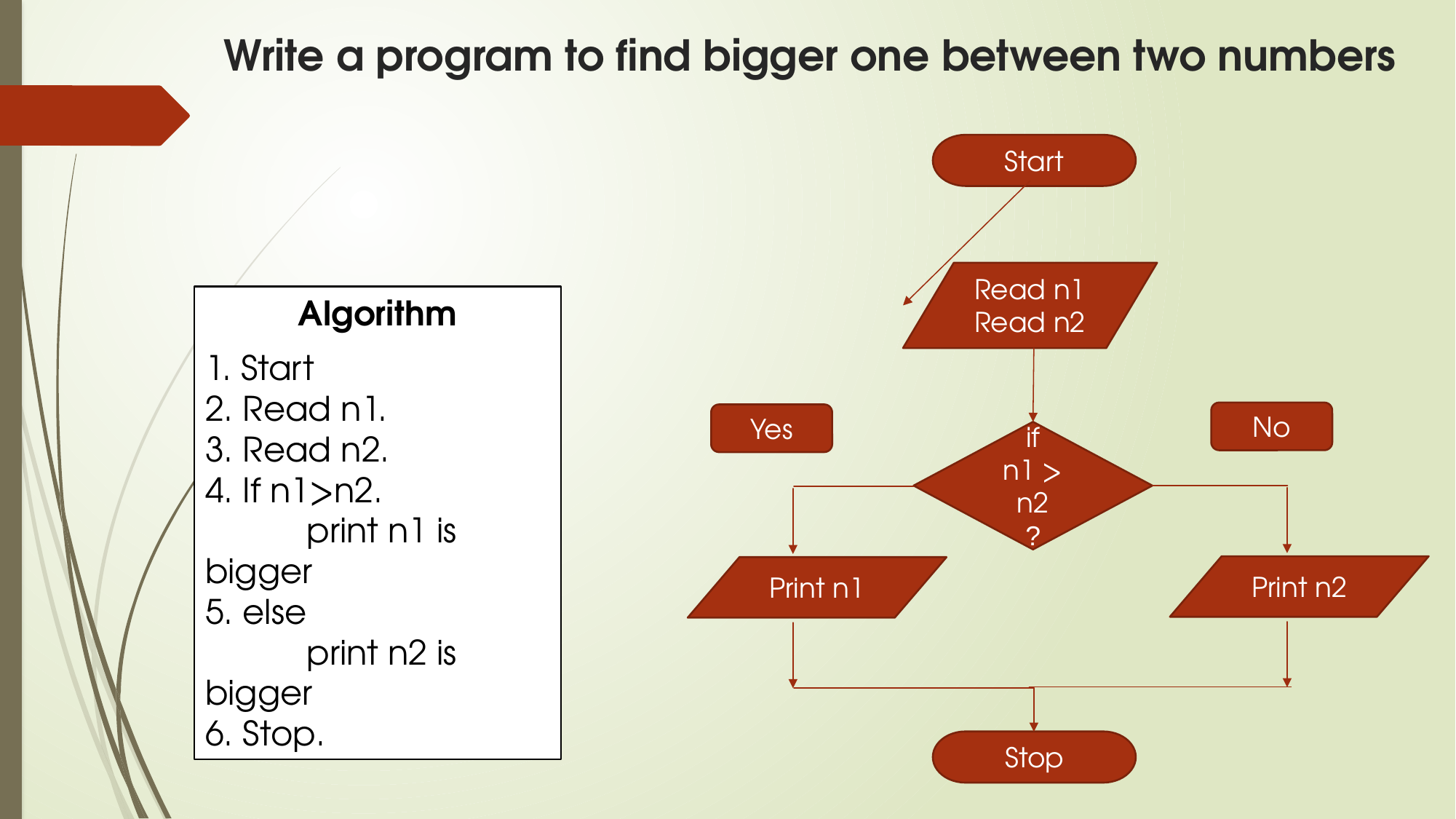

# Write a program to find bigger one between two numbers
Start
Read n1
Read n2
Algorithm
1. Start
2. Read n1. 
3. Read n2. 
4. If n1>n2.
	print n1 is bigger
5. else
	print n2 is bigger
6. Stop.

No
Yes
if
n1 > n2
?
Print n2
Print n1
Stop